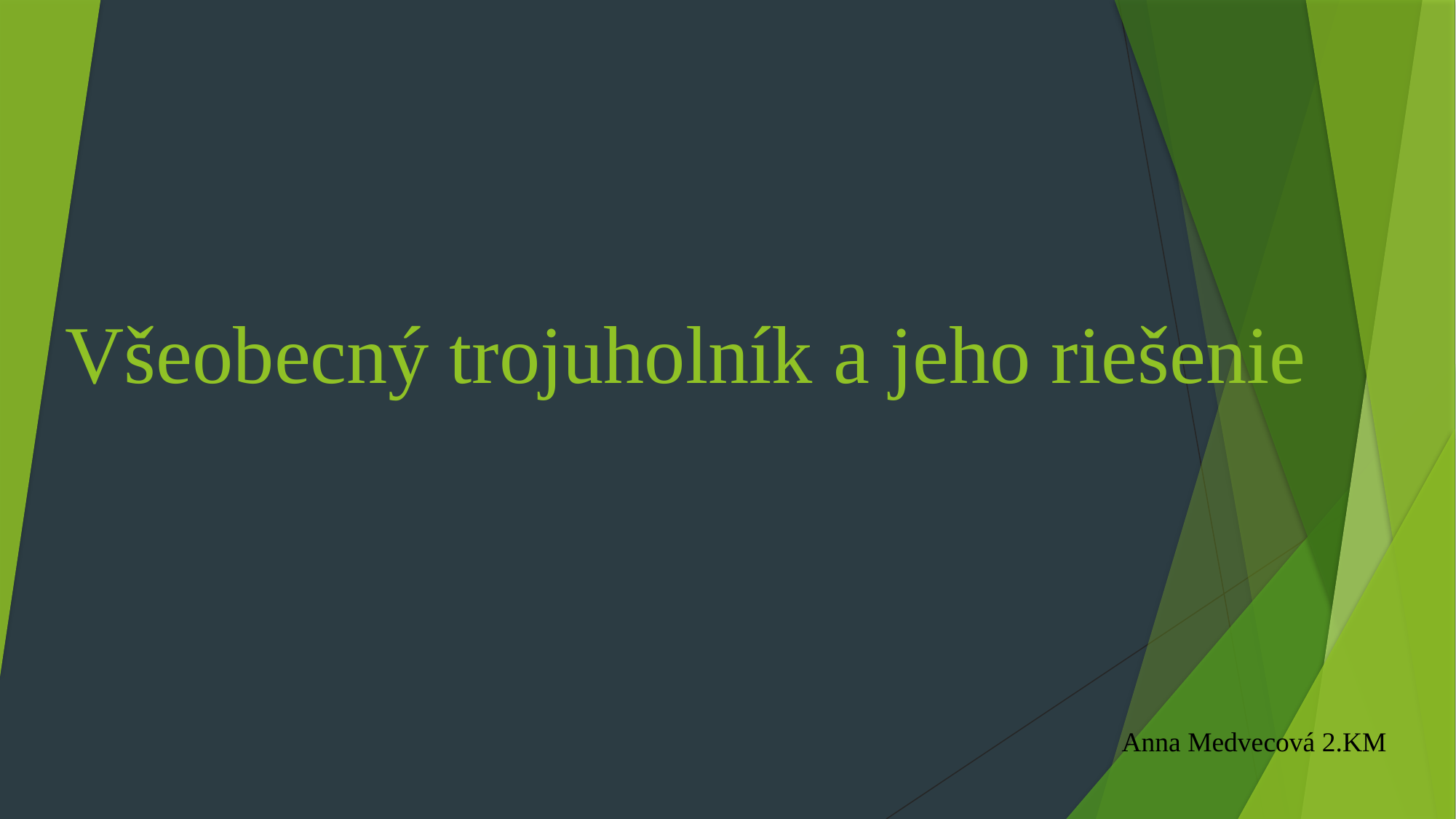

# Všeobecný trojuholník a jeho riešenie
Anna Medvecová 2.KM